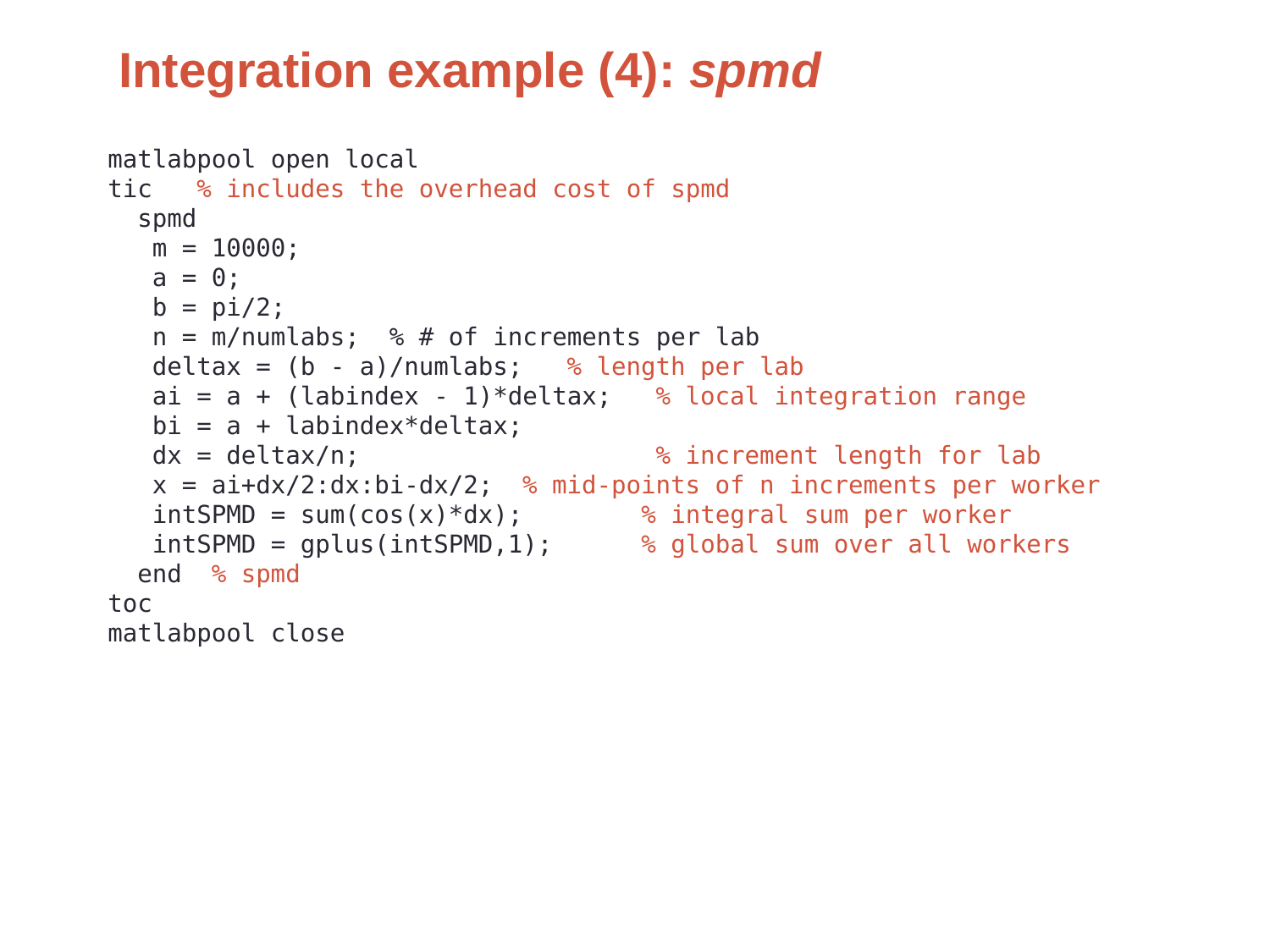

Integration example (4): spmd
matlabpool open local
tic   % includes the overhead cost of spmd
  spmd
   m = 10000;
   a = 0;
   b = pi/2;
   n = m/numlabs;  % # of increments per lab
   deltax = (b - a)/numlabs;   % length per lab
   ai = a + (labindex - 1)*deltax;   % local integration range
   bi = a + labindex*deltax;
   dx = deltax/n;                    % increment length for lab
   x = ai+dx/2:dx:bi-dx/2;  % mid-points of n increments per worker
   intSPMD = sum(cos(x)*dx);        % integral sum per worker
   intSPMD = gplus(intSPMD,1);      % global sum over all workers
  end  % spmd
toc
matlabpool close
Spring  2012
26